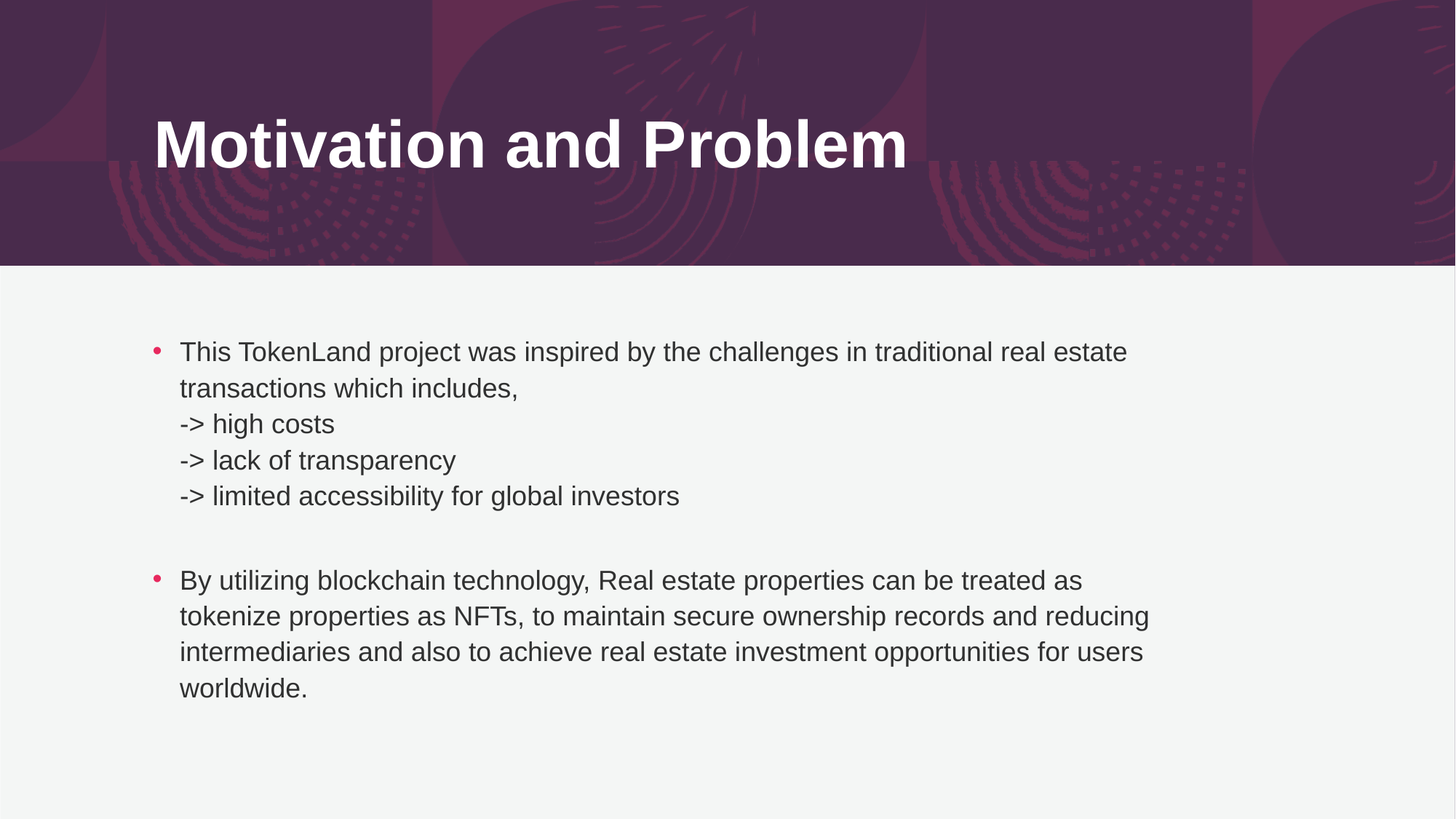

# Motivation and Problem
This TokenLand project was inspired by the challenges in traditional real estate transactions which includes,
-> high costs
-> lack of transparency
-> limited accessibility for global investors
By utilizing blockchain technology, Real estate properties can be treated as tokenize properties as NFTs, to maintain secure ownership records and reducing intermediaries and also to achieve real estate investment opportunities for users worldwide.